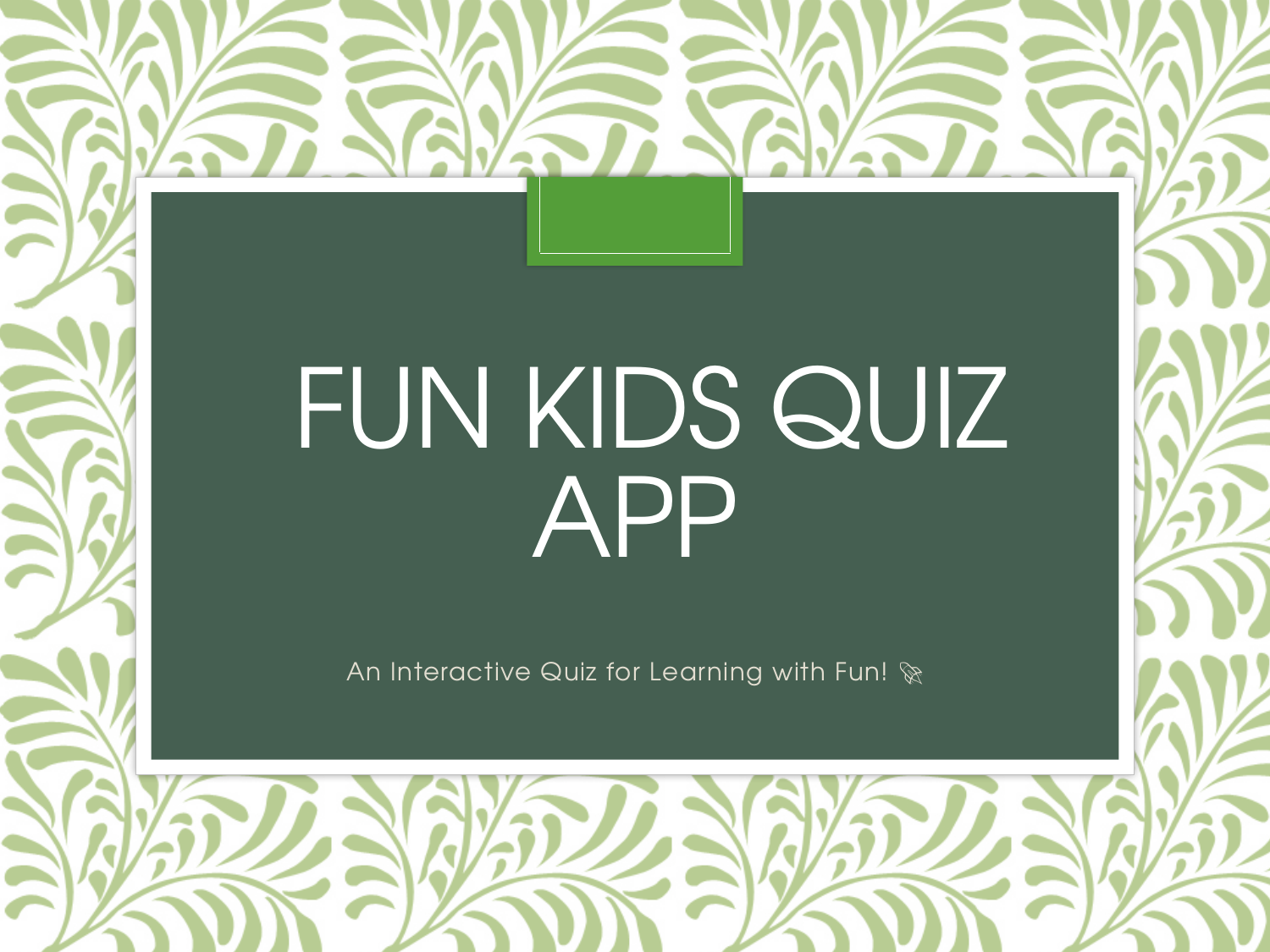

# Fun Kids Quiz App
An Interactive Quiz for Learning with Fun! 🚀